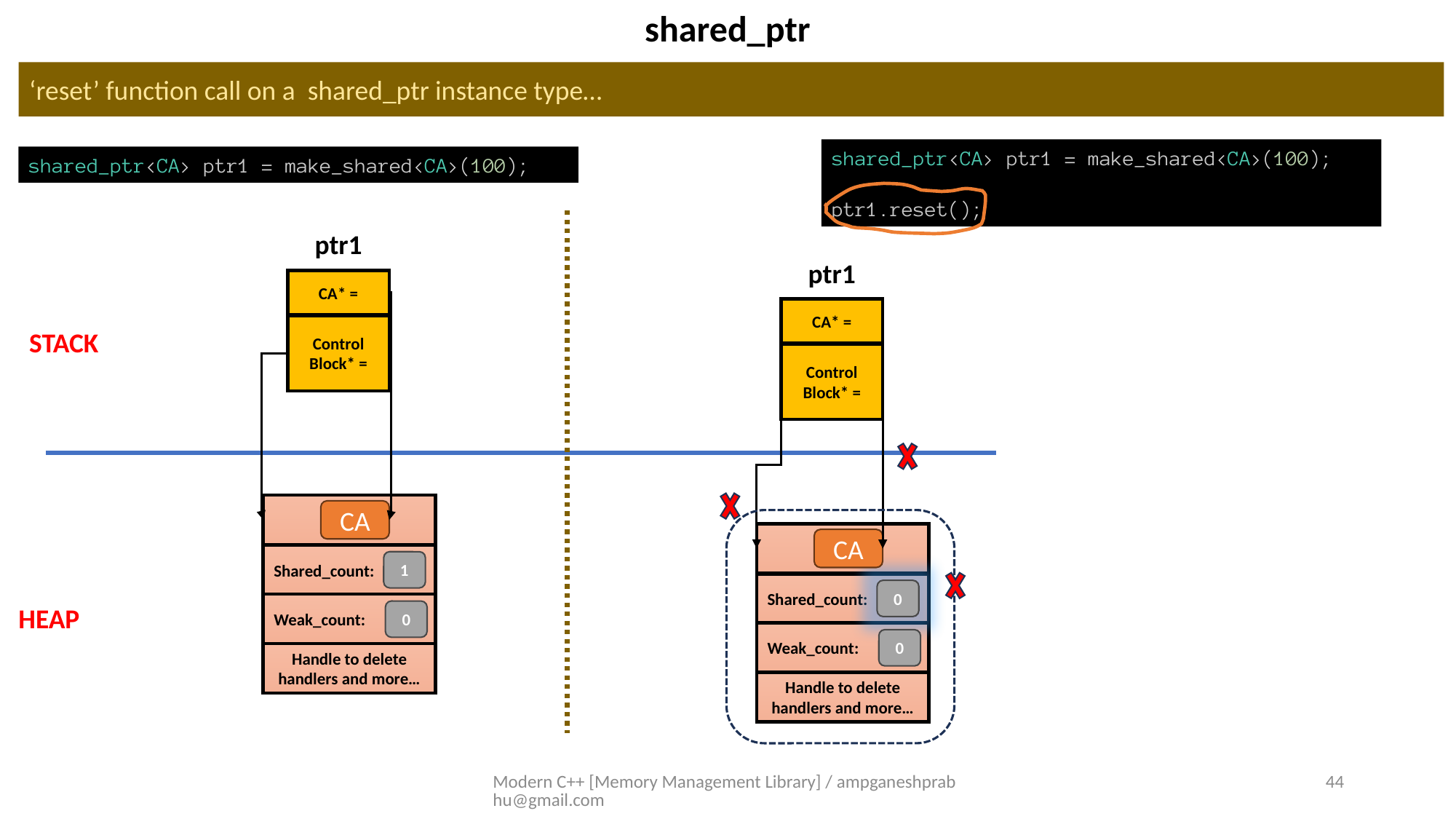

shared_ptr
‘reset’ function call on a  shared_ptr instance type…
shared_ptr<CA> ptr1 = make_shared<CA>(100);

ptr1.reset();
shared_ptr<CA> ptr1 = make_shared<CA>(100);

ptr1
CA* =
Control Block* =

Shared_count:
Weak_count:
Handle to delete handlers and more…
1
0
CA
ptr1
CA* =
Control Block* =

Shared_count:
Weak_count:
Handle to delete handlers and more…
0
0
CA

STACK
HEAP
Modern C++ [Memory Management Library] / ampganeshprabhu@gmail.com
44